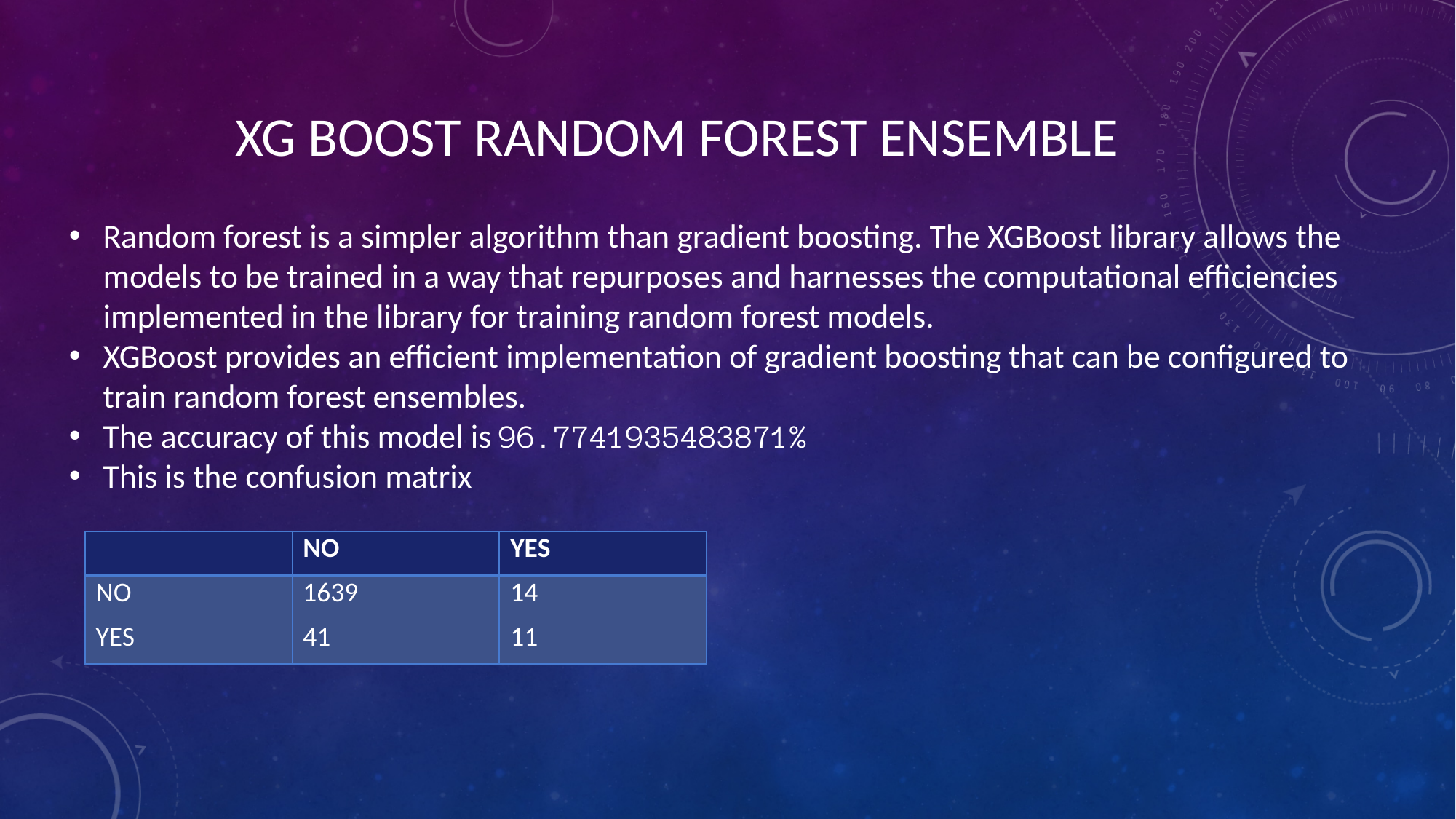

# XG BOOST RANDOM FOREST ENSEMBLE
Random forest is a simpler algorithm than gradient boosting. The XGBoost library allows the models to be trained in a way that repurposes and harnesses the computational efficiencies implemented in the library for training random forest models.
XGBoost provides an efficient implementation of gradient boosting that can be configured to train random forest ensembles.
The accuracy of this model is 96.7741935483871%
This is the confusion matrix
|  | NO | YES |
| --- | --- | --- |
| NO | 1639 | 14 |
| YES | 41 | 11 |